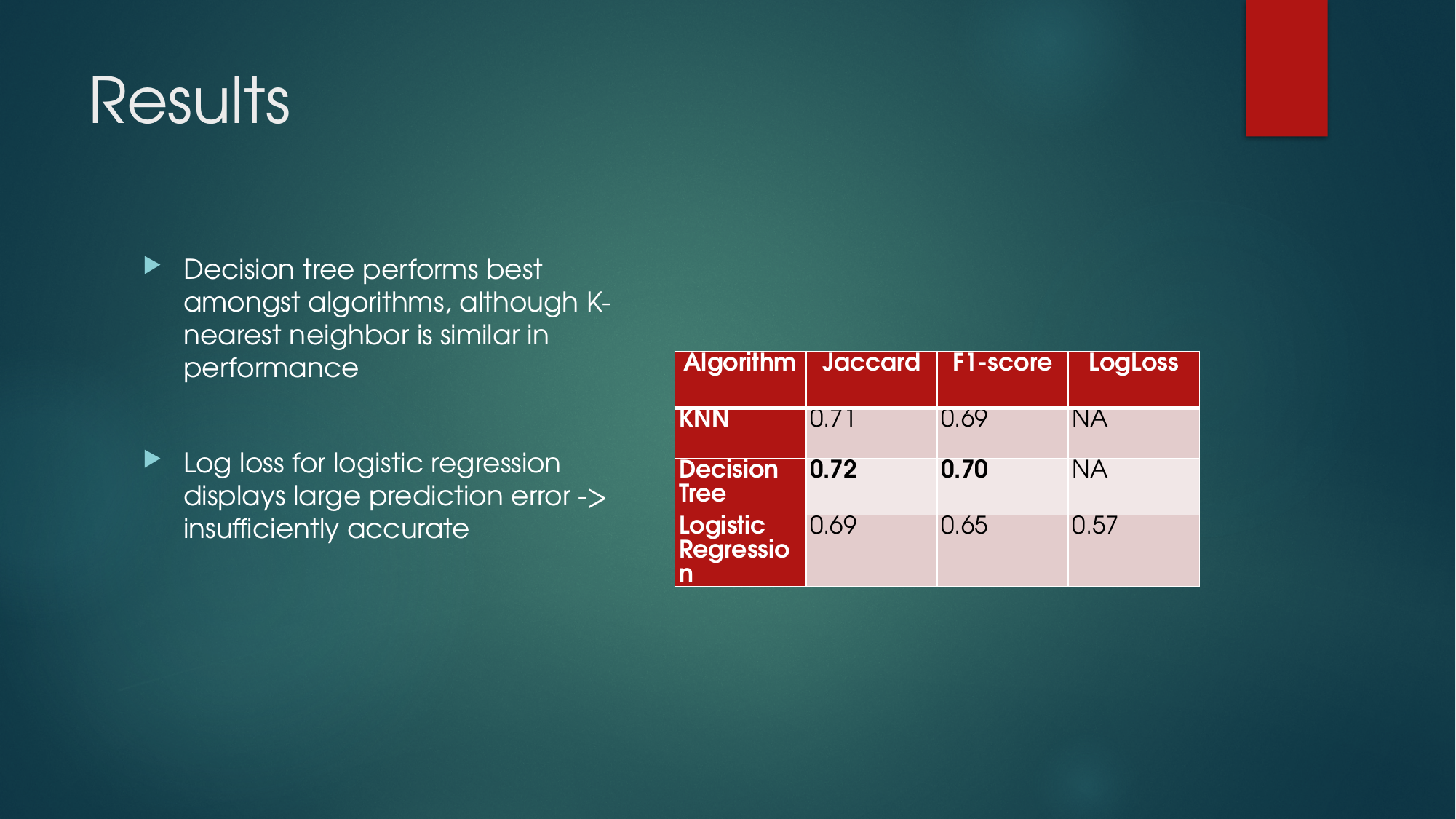

# Results
Decision tree performs best amongst algorithms, although K-nearest neighbor is similar in performance

Log loss for logistic regression displays large prediction error -> insufficiently accurate
| Algorithm | Jaccard | F1-score | LogLoss |
| --- | --- | --- | --- |
| KNN | 0.71 | 0.69 | NA |
| Decision Tree | 0.72 | 0.70 | NA |
| Logistic Regression | 0.69 | 0.65 | 0.57 |